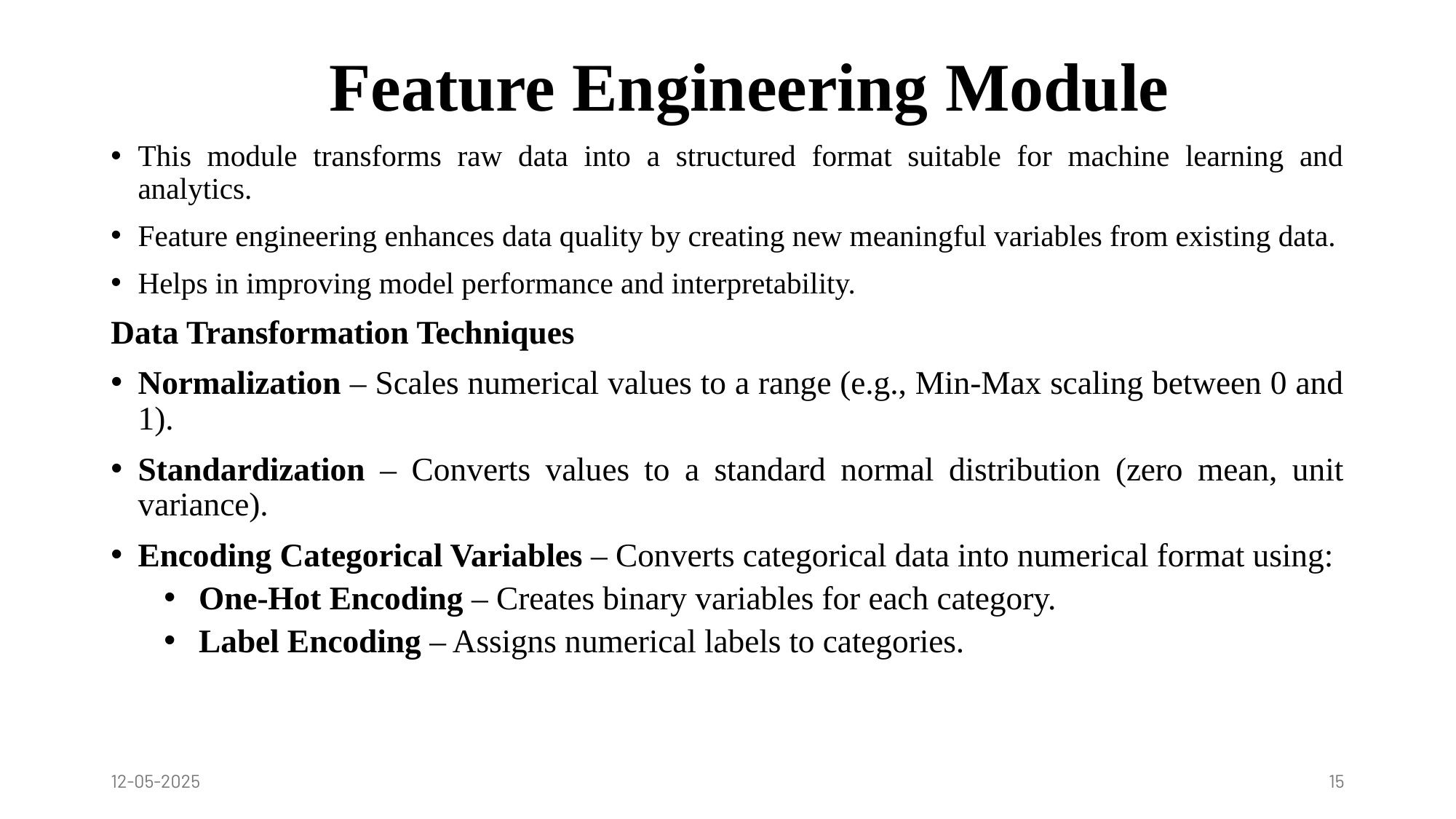

Feature Engineering Module
This module transforms raw data into a structured format suitable for machine learning and analytics.
Feature engineering enhances data quality by creating new meaningful variables from existing data.
Helps in improving model performance and interpretability.
Data Transformation Techniques
Normalization – Scales numerical values to a range (e.g., Min-Max scaling between 0 and 1).
Standardization – Converts values to a standard normal distribution (zero mean, unit variance).
Encoding Categorical Variables – Converts categorical data into numerical format using:
One-Hot Encoding – Creates binary variables for each category.
Label Encoding – Assigns numerical labels to categories.

12-05-2025
15